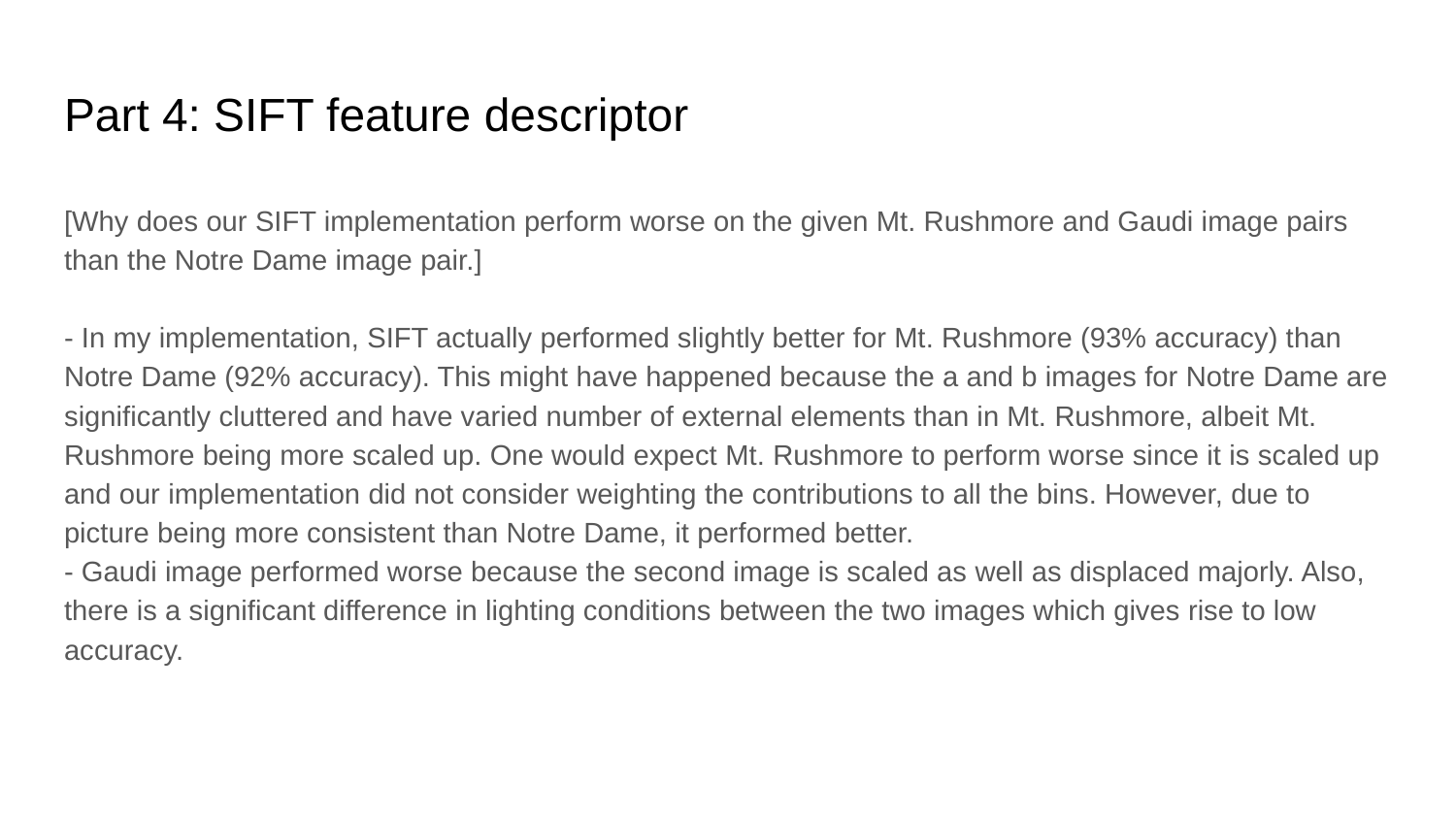

# Part 4: SIFT feature descriptor
[Why does our SIFT implementation perform worse on the given Mt. Rushmore and Gaudi image pairs than the Notre Dame image pair.]

- In my implementation, SIFT actually performed slightly better for Mt. Rushmore (93% accuracy) than Notre Dame (92% accuracy). This might have happened because the a and b images for Notre Dame are significantly cluttered and have varied number of external elements than in Mt. Rushmore, albeit Mt. Rushmore being more scaled up. One would expect Mt. Rushmore to perform worse since it is scaled up and our implementation did not consider weighting the contributions to all the bins. However, due to picture being more consistent than Notre Dame, it performed better.
- Gaudi image performed worse because the second image is scaled as well as displaced majorly. Also, there is a significant difference in lighting conditions between the two images which gives rise to low accuracy.